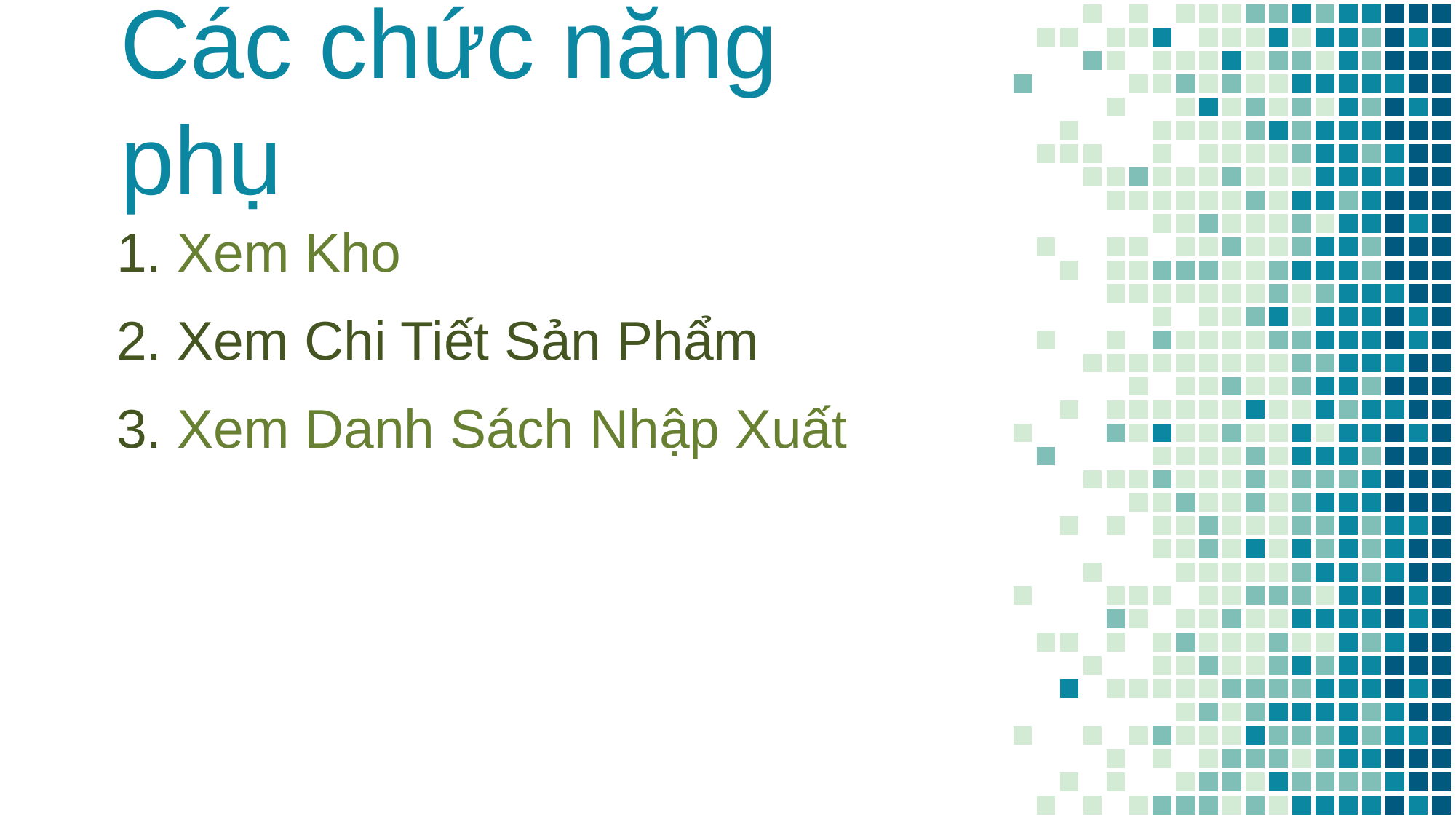

# Các chức năng phụ
1. Xem Kho
2. Xem Chi Tiết Sản Phẩm
3. Xem Danh Sách Nhập Xuất